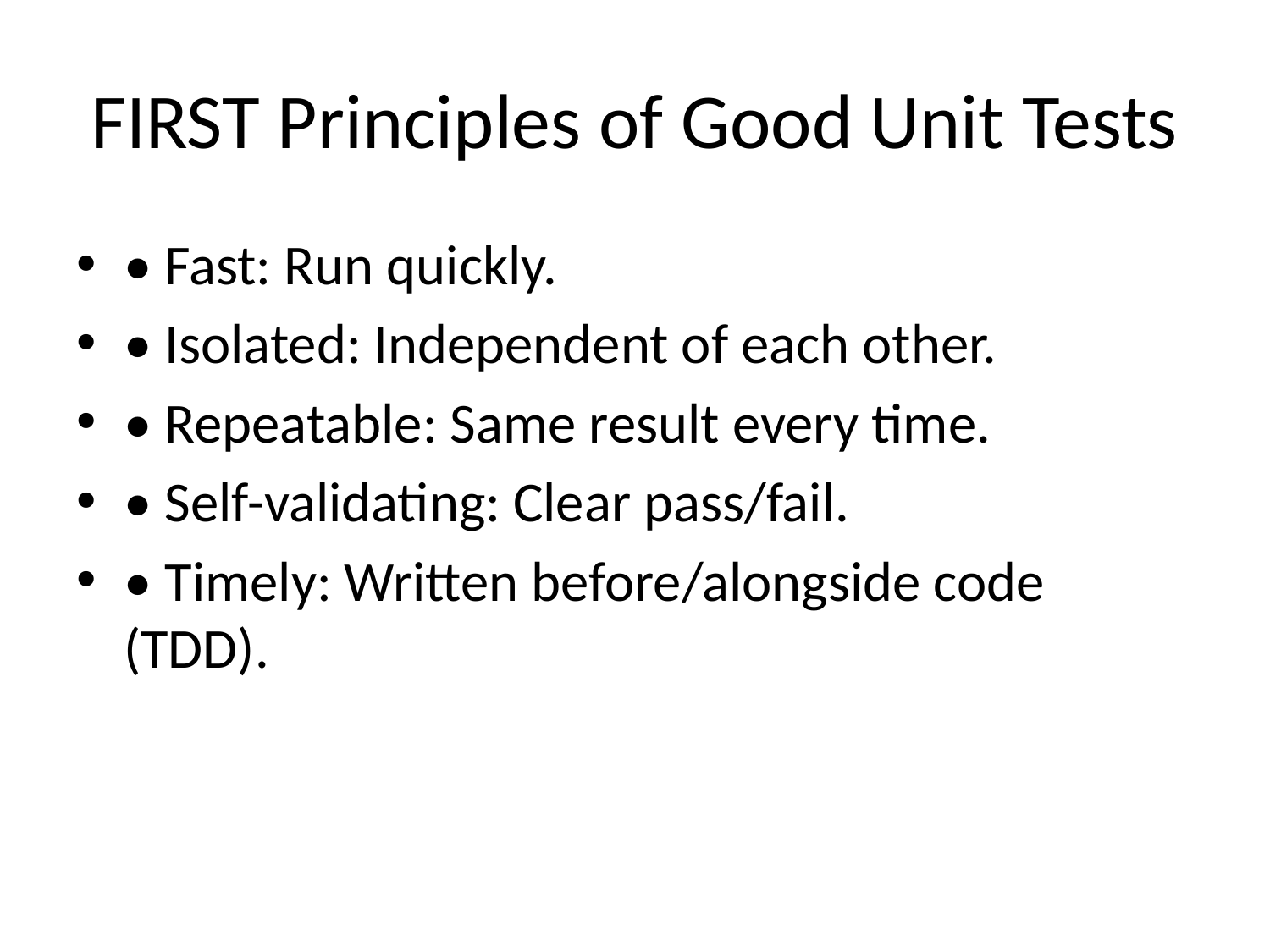

# FIRST Principles of Good Unit Tests
• Fast: Run quickly.
• Isolated: Independent of each other.
• Repeatable: Same result every time.
• Self-validating: Clear pass/fail.
• Timely: Written before/alongside code (TDD).